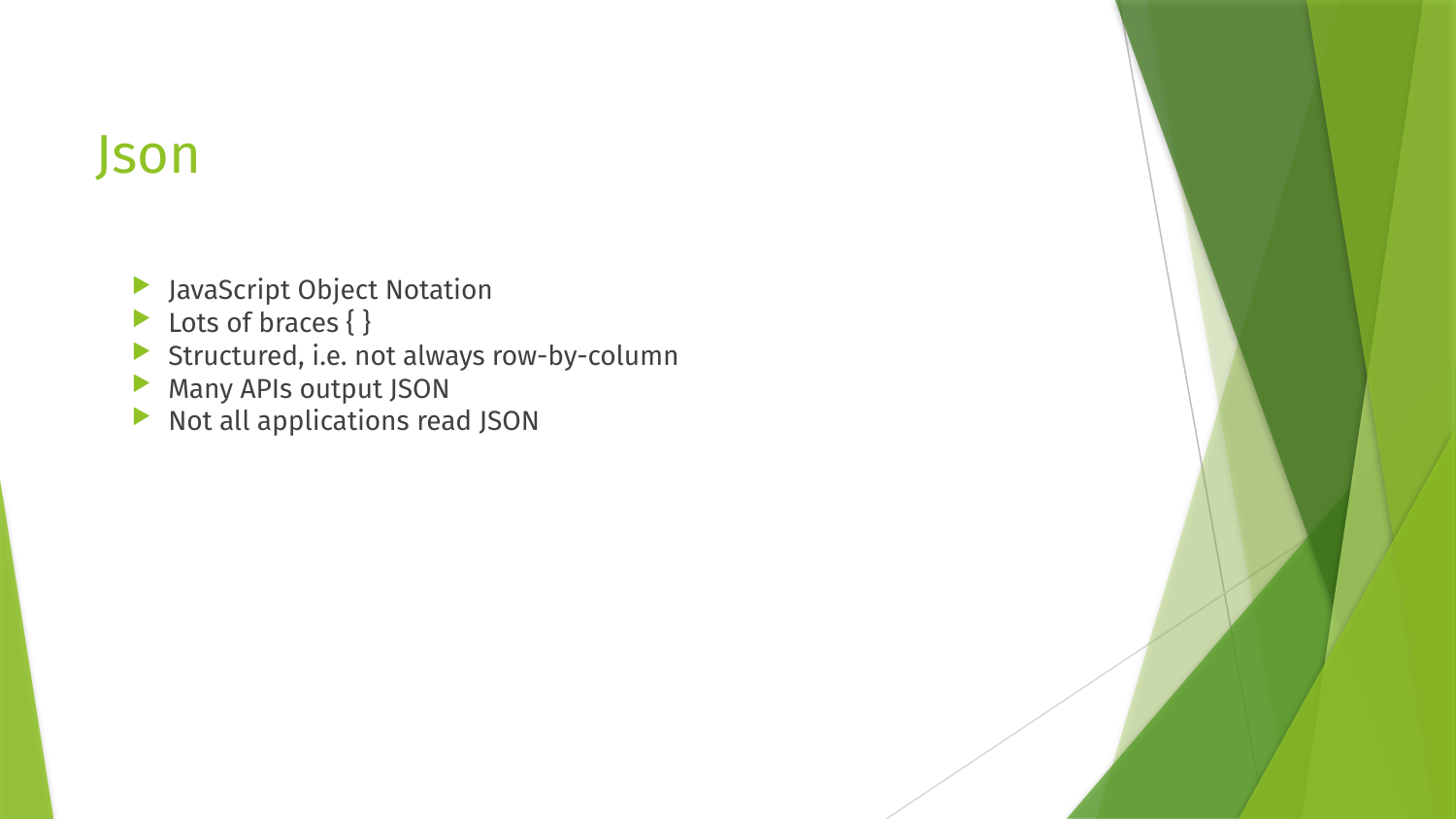

# Json
JavaScript Object Notation
Lots of braces { }
Structured, i.e. not always row-by-column
Many APIs output JSON
Not all applications read JSON